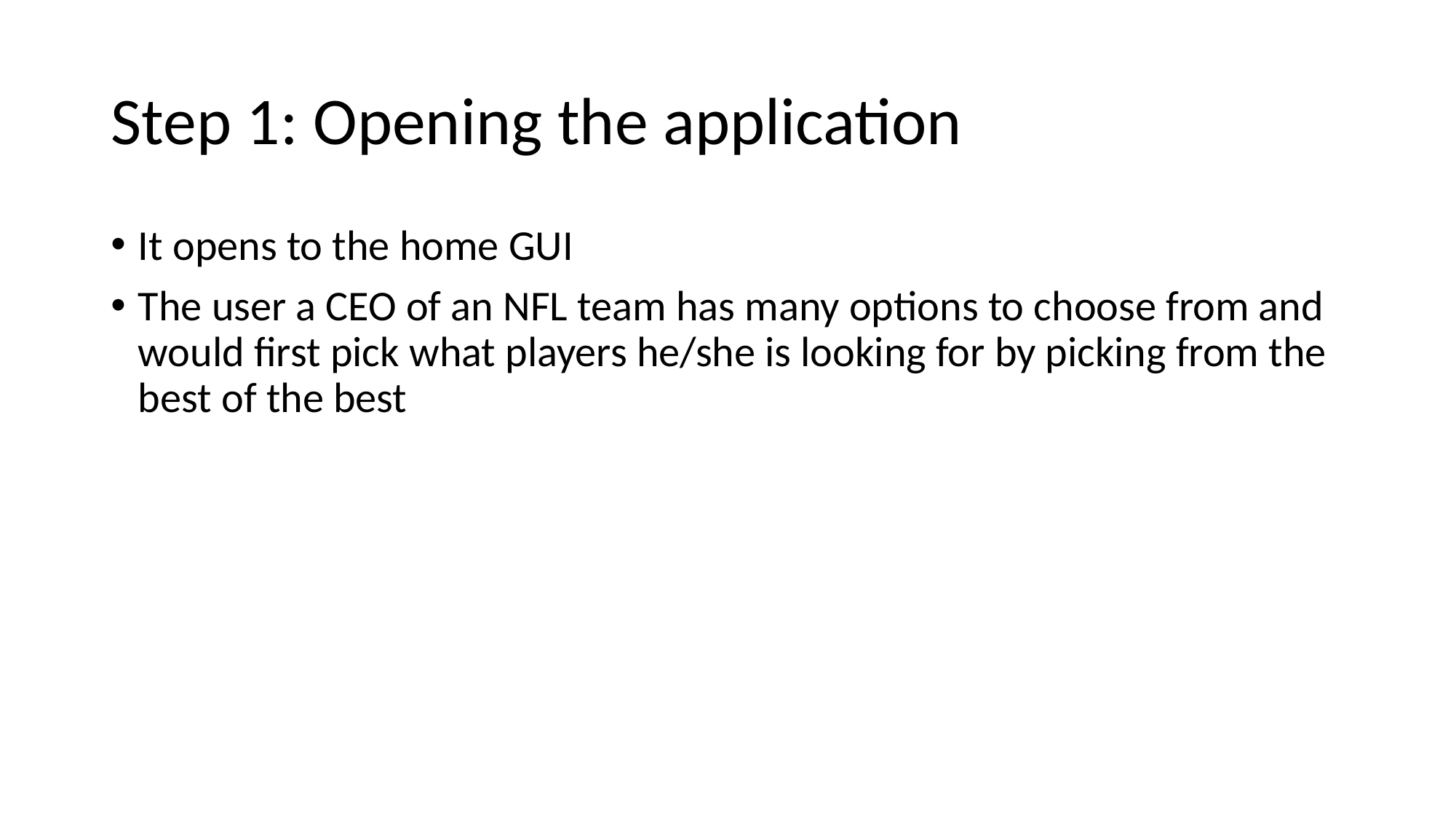

# Step 1: Opening the application
It opens to the home GUI
The user a CEO of an NFL team has many options to choose from and would first pick what players he/she is looking for by picking from the best of the best